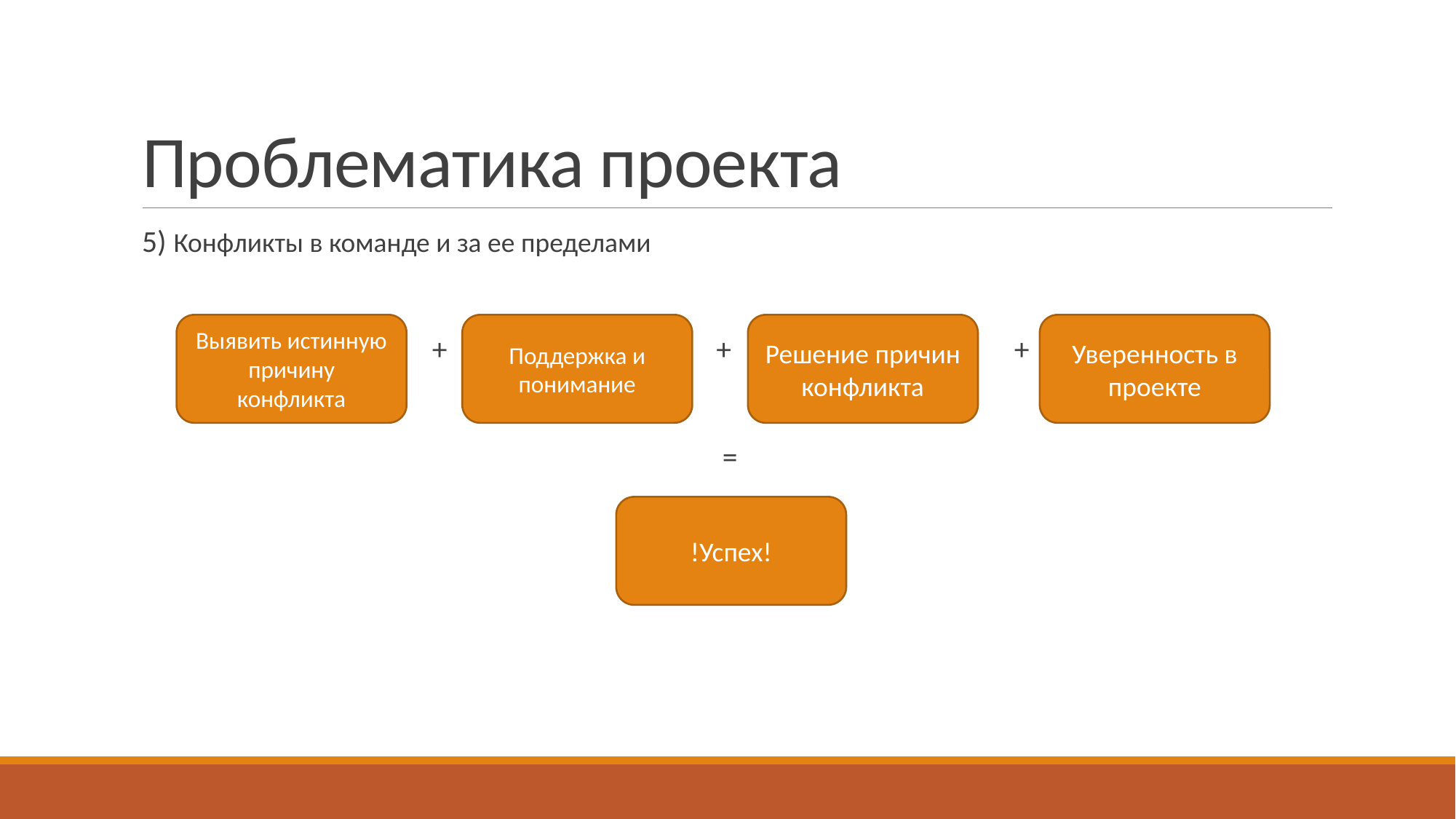

# Проблематика проекта
5) Конфликты в команде и за ее пределами

                                          +                                       +                                         +

                                                                                    =

Поддержка и понимание
Решение причин конфликта
Уверенность в проекте
Выявить истинную причину конфликта
!Успех!